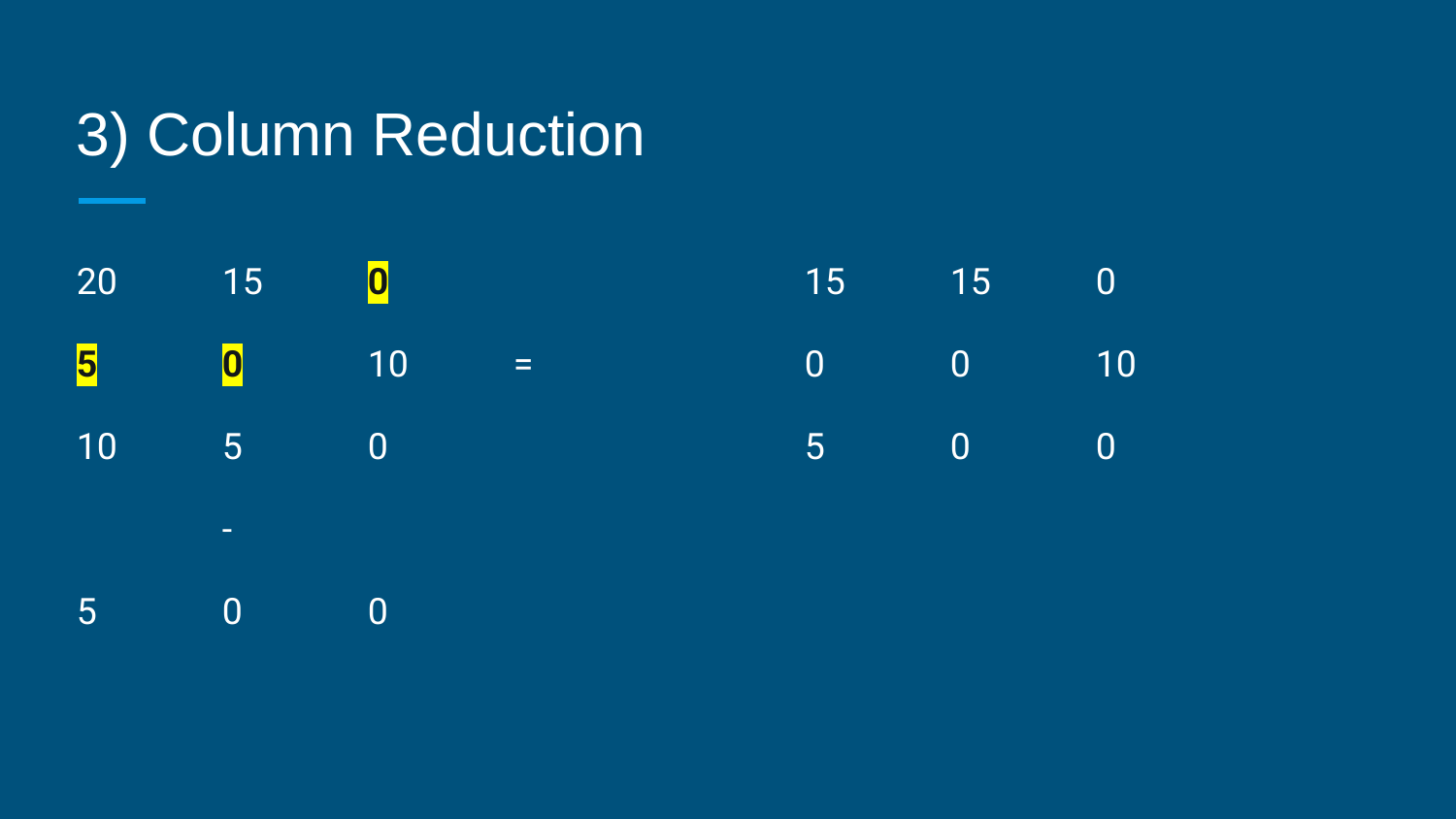

# 3) Column Reduction
20	15	0			15	15	0
5	0	10	=		0	0	10
10	5	0			5	0	0
	-
5 	0	0